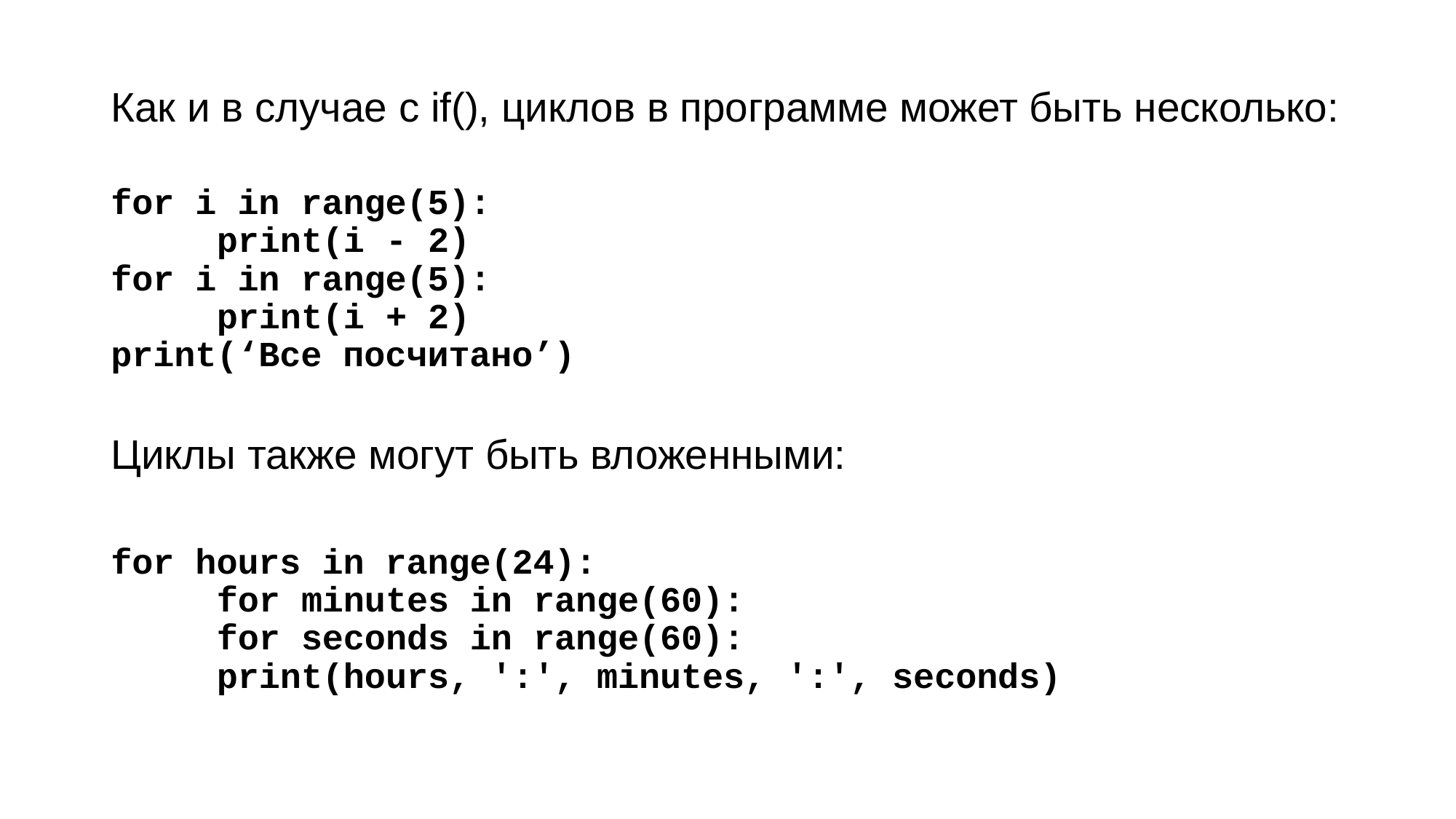

Как и в случае с if(), циклов в программе может быть несколько:

for i in range(5):
	print(i - 2)
for i in range(5):
	print(i + 2)
print(‘Все посчитано’)

Циклы также могут быть вложенными:

for hours in range(24):
	for minutes in range(60):
		for seconds in range(60):
			print(hours, ':', minutes, ':', seconds)